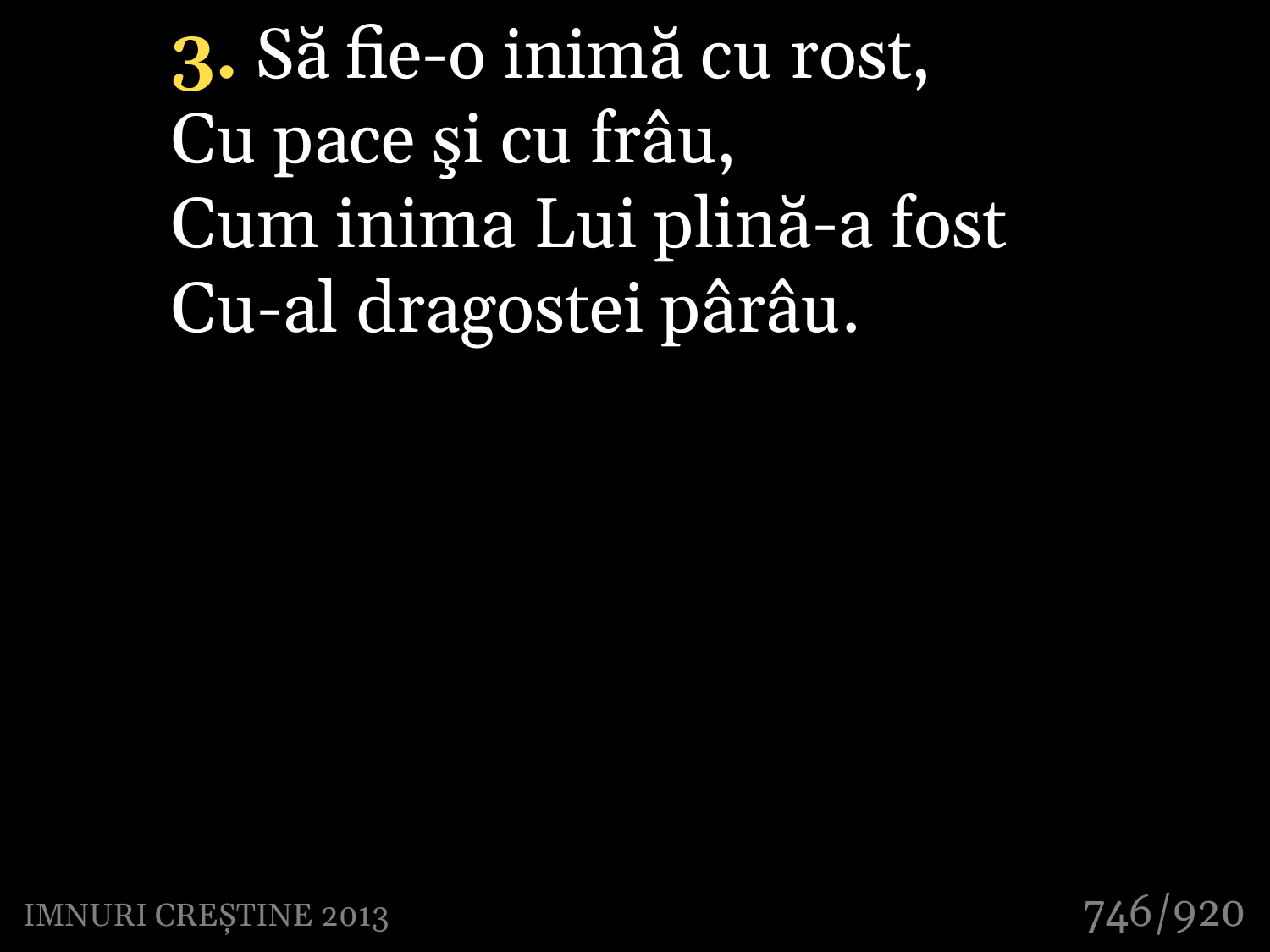

3. Să fie-o inimă cu rost,
Cu pace şi cu frâu,
Cum inima Lui plină-a fost
Cu-al dragostei pârâu.
746/920
IMNURI CREȘTINE 2013